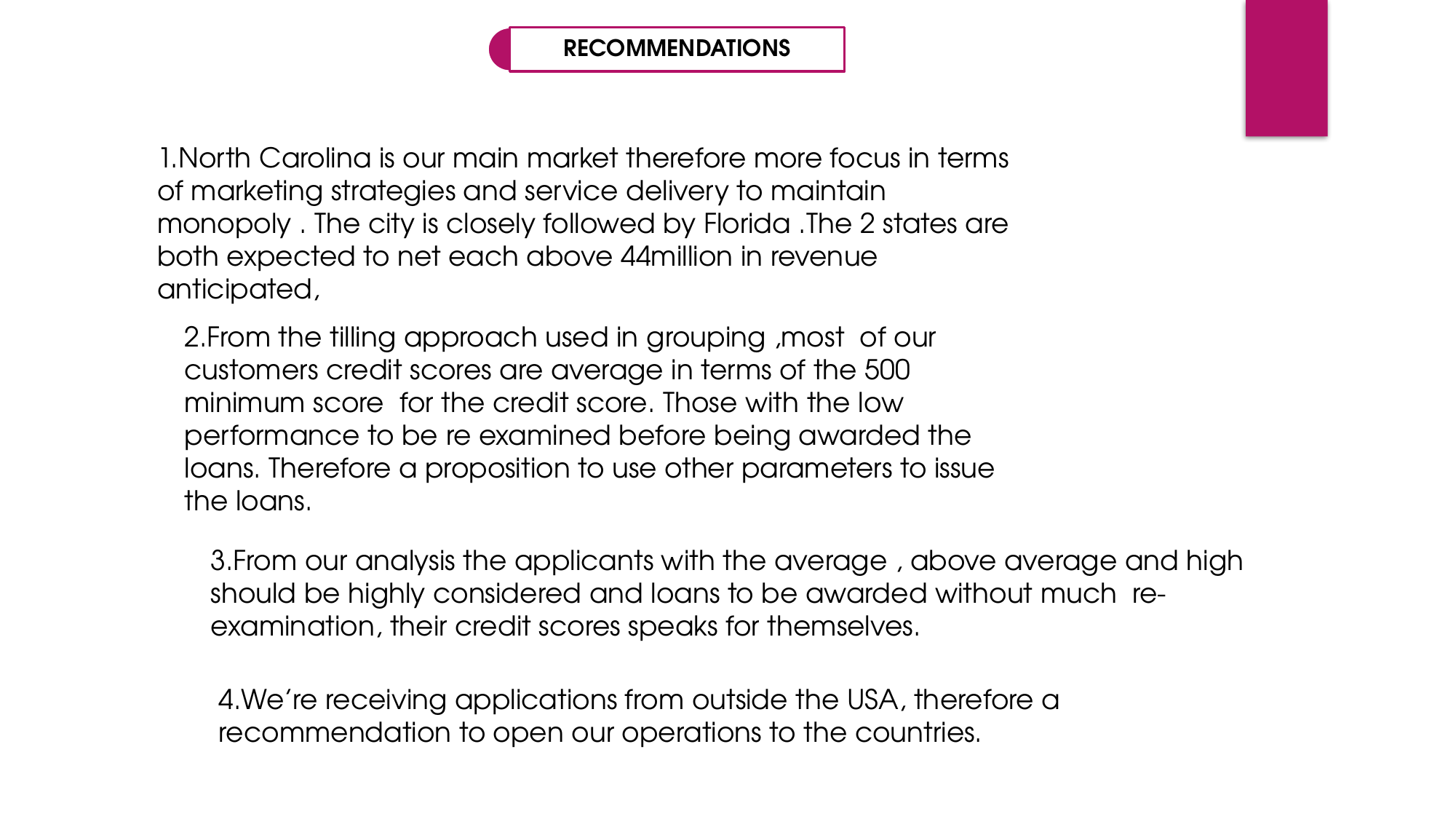

RECOMMENDATIONS
1.North Carolina is our main market therefore more focus in terms of marketing strategies and service delivery to maintain monopoly . The city is closely followed by Florida .The 2 states are both expected to net each above 44million in revenue anticipated,
2.From the tilling approach used in grouping ,most  of our customers credit scores are average in terms of the 500 minimum score  for the credit score. Those with the low performance to be re examined before being awarded the loans. Therefore a proposition to use other parameters to issue the loans.
3.From our analysis the applicants with the average , above average and high should be highly considered and loans to be awarded without much  re-examination, their credit scores speaks for themselves.
4.We’re receiving applications from outside the USA, therefore a recommendation to open our operations to the countries.